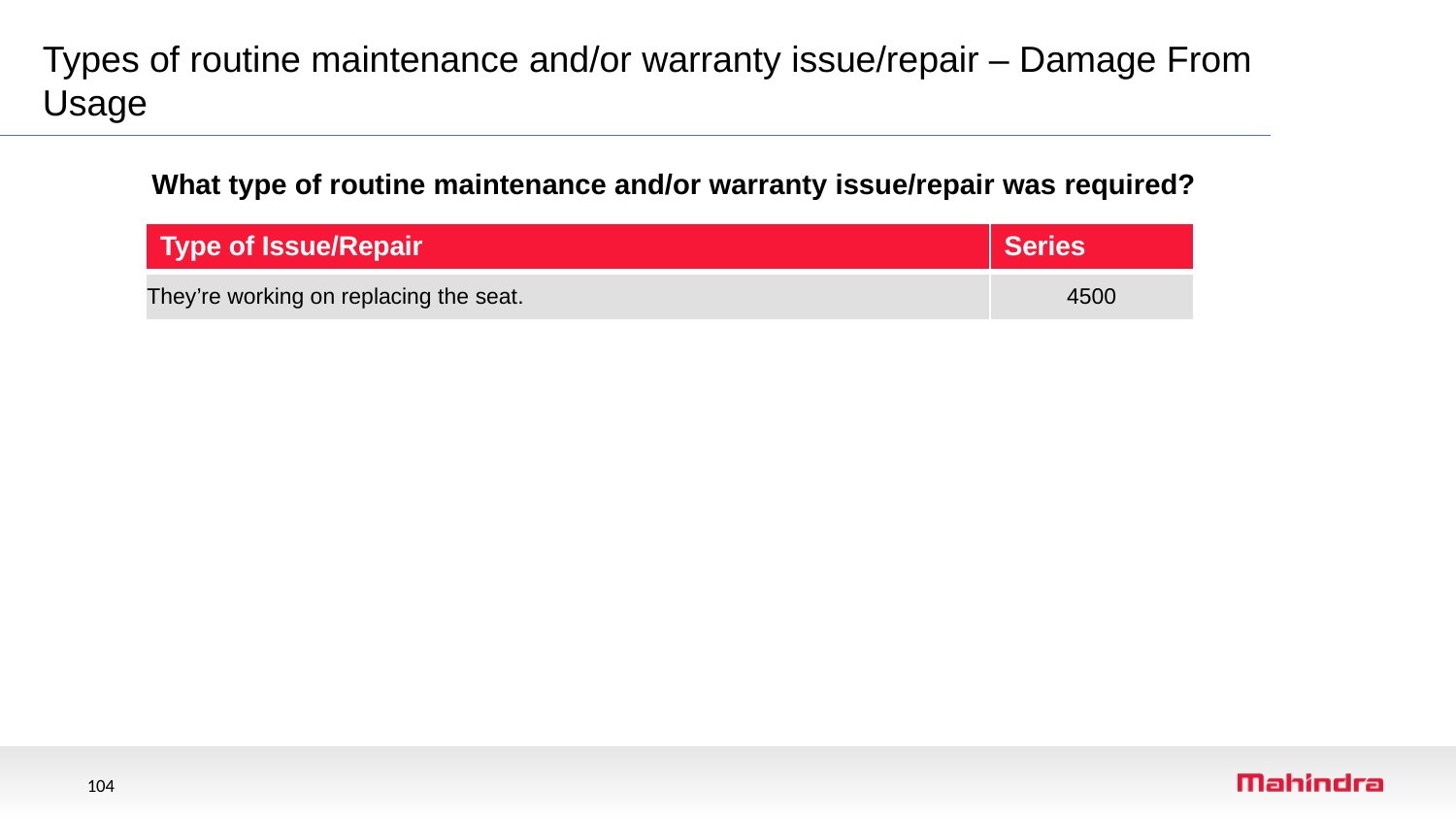

Types of routine maintenance and/or warranty issue/repair – Damage From Usage
What type of routine maintenance and/or warranty issue/repair was required?
| Type of Issue/Repair | Series |
| --- | --- |
| They’re working on replacing the seat. | 4500 |
Warranty Repair
104